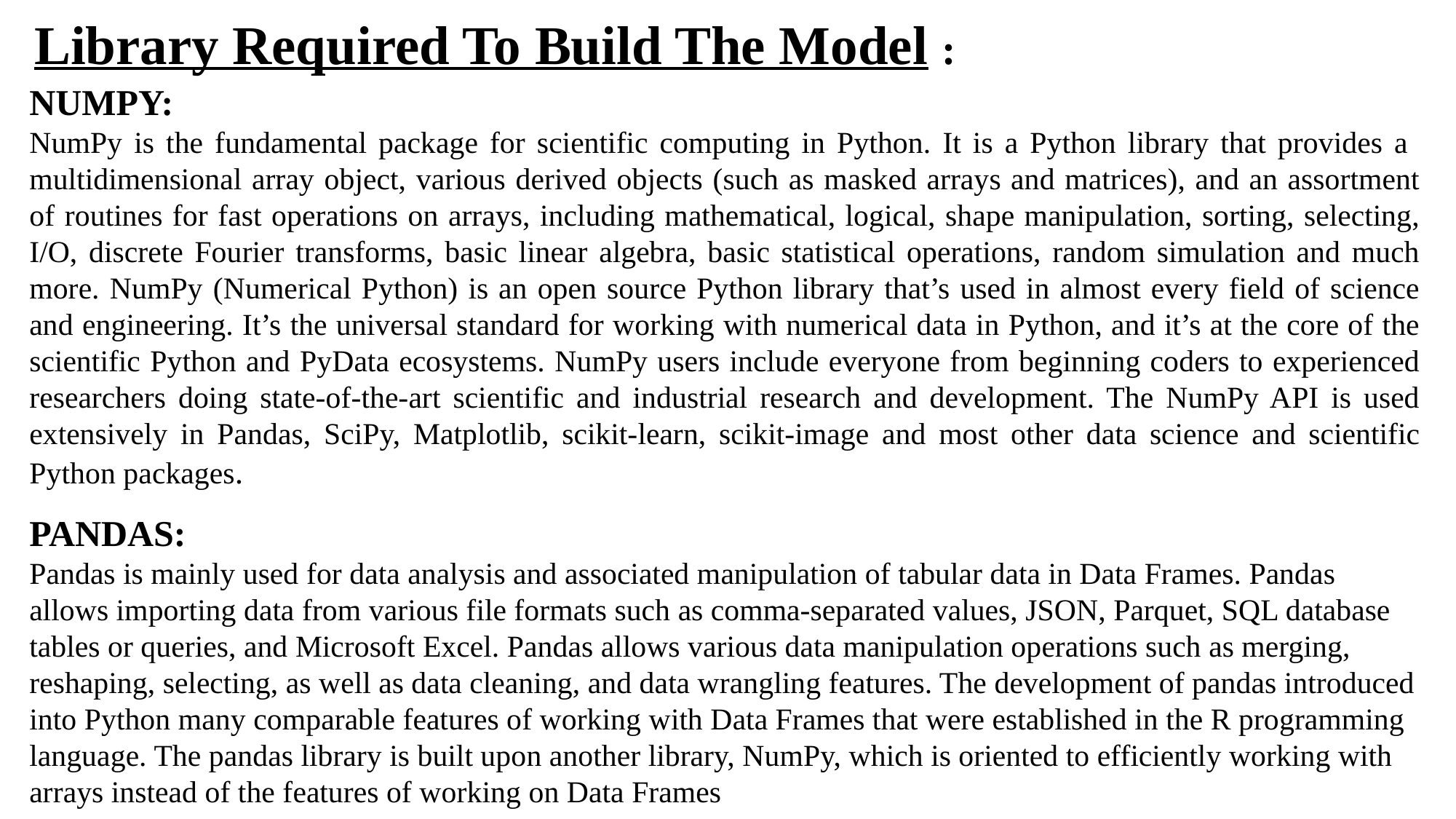

# Library Required To Build The Model :

NUMPY:
NumPy is the fundamental package for scientific computing in Python. It is a Python library that provides a  multidimensional array object, various derived objects (such as masked arrays and matrices), and an assortment of routines for fast operations on arrays, including mathematical, logical, shape manipulation, sorting, selecting, I/O, discrete Fourier transforms, basic linear algebra, basic statistical operations, random simulation and much more. NumPy (Numerical Python) is an open source Python library that’s used in almost every field of science and engineering. It’s the universal standard for working with numerical data in Python, and it’s at the core of the scientific Python and PyData ecosystems. NumPy users include everyone from beginning coders to experienced researchers doing state-of-the-art scientific and industrial research and development. The NumPy API is used extensively in Pandas, SciPy, Matplotlib, scikit-learn, scikit-image and most other data science and scientific Python packages.
PANDAS:
Pandas is mainly used for data analysis and associated manipulation of tabular data in Data Frames. Pandas allows importing data from various file formats such as comma-separated values, JSON, Parquet, SQL database tables or queries, and Microsoft Excel. Pandas allows various data manipulation operations such as merging, reshaping, selecting, as well as data cleaning, and data wrangling features. The development of pandas introduced into Python many comparable features of working with Data Frames that were established in the R programming language. The pandas library is built upon another library, NumPy, which is oriented to efficiently working with arrays instead of the features of working on Data Frames